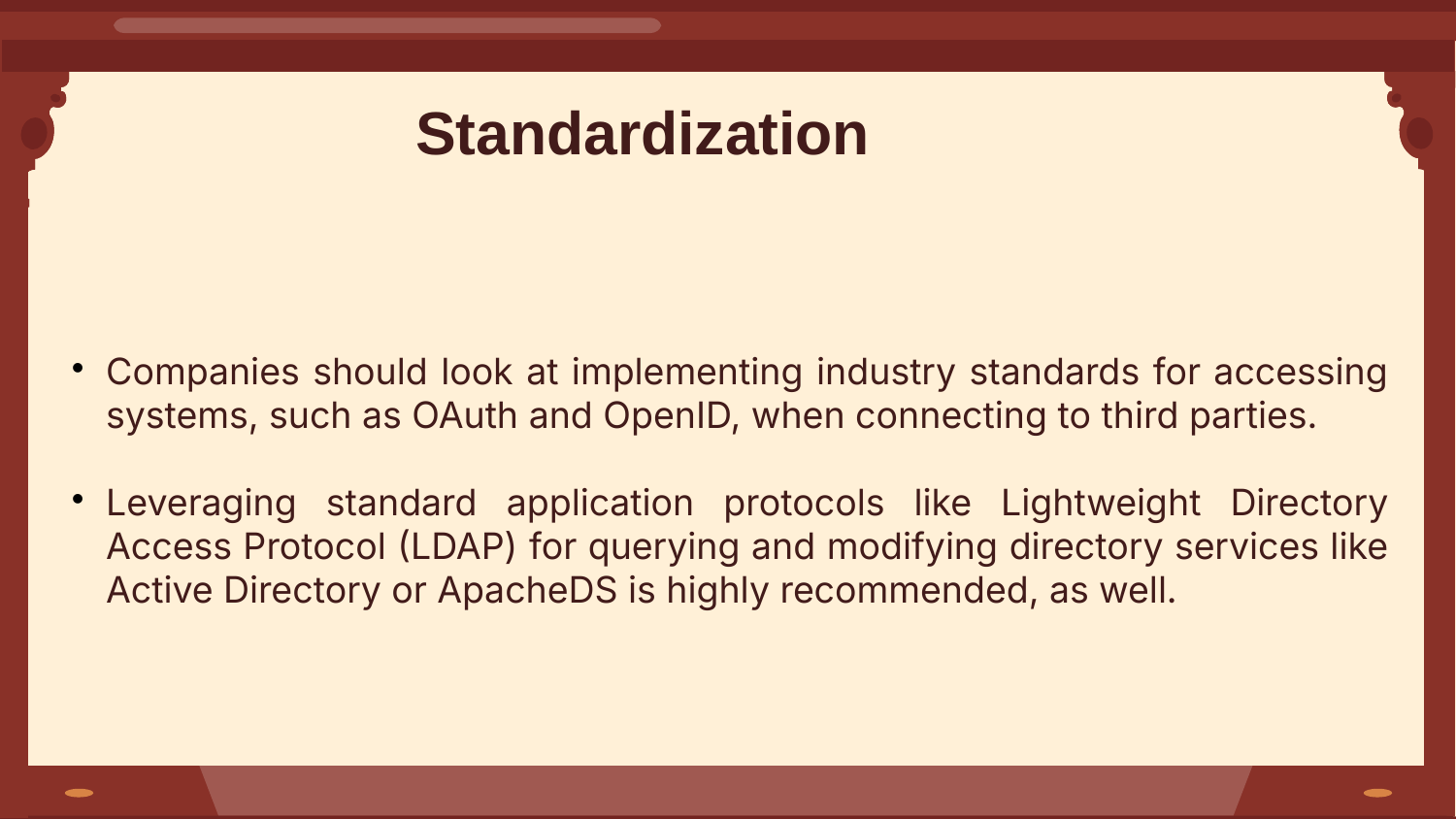

Standardization

Companies should look at implementing industry standards for accessing systems, such as OAuth and OpenID, when connecting to third parties.

Leveraging standard application protocols like Lightweight Directory Access Protocol (LDAP) for querying and modifying directory services like Active Directory or ApacheDS is highly recommended, as well.